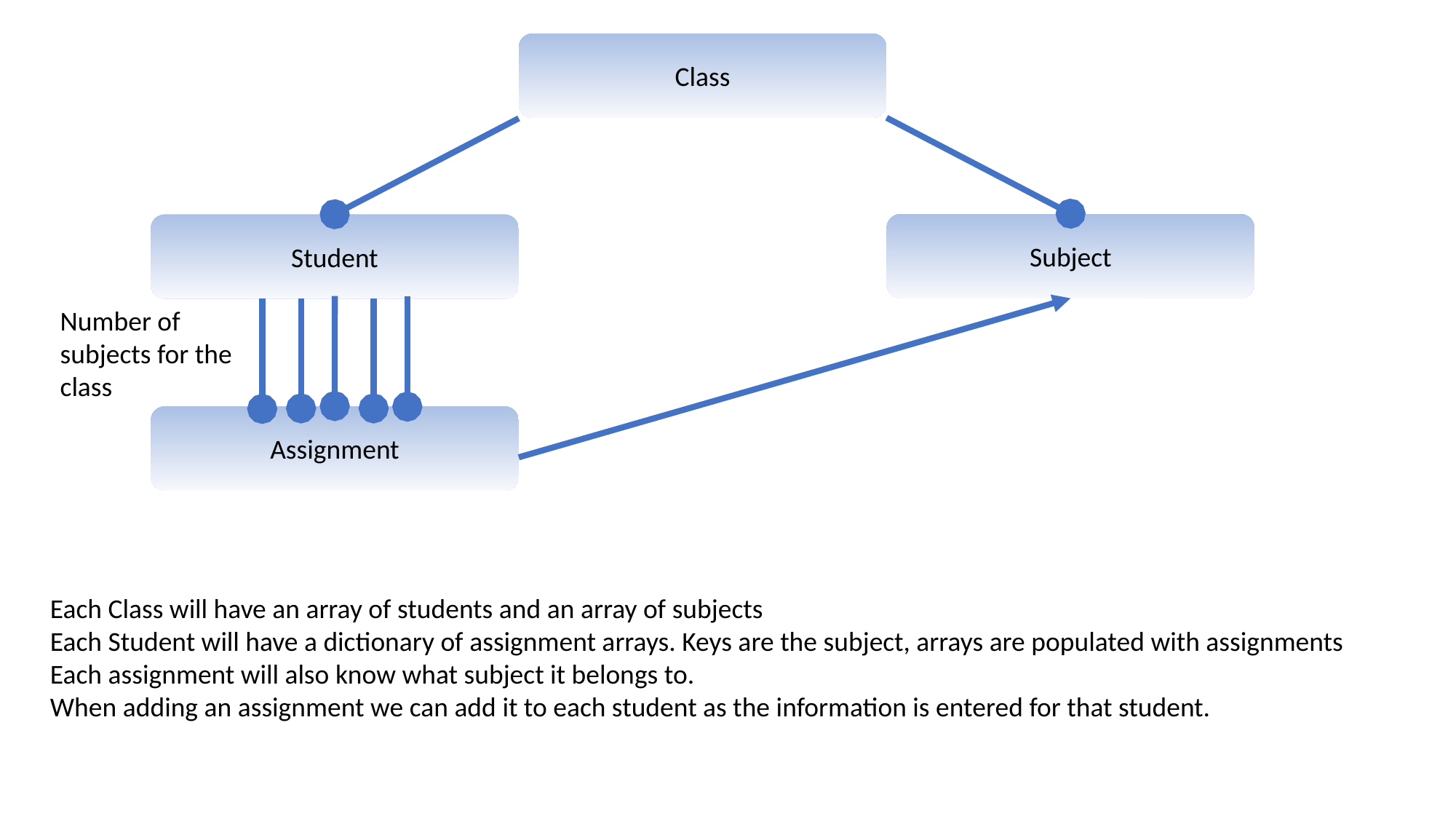

Class
Subject
Student
Number of subjects for the class
Assignment
Each Class will have an array of students and an array of subjects
Each Student will have a dictionary of assignment arrays. Keys are the subject, arrays are populated with assignments
Each assignment will also know what subject it belongs to.
When adding an assignment we can add it to each student as the information is entered for that student.